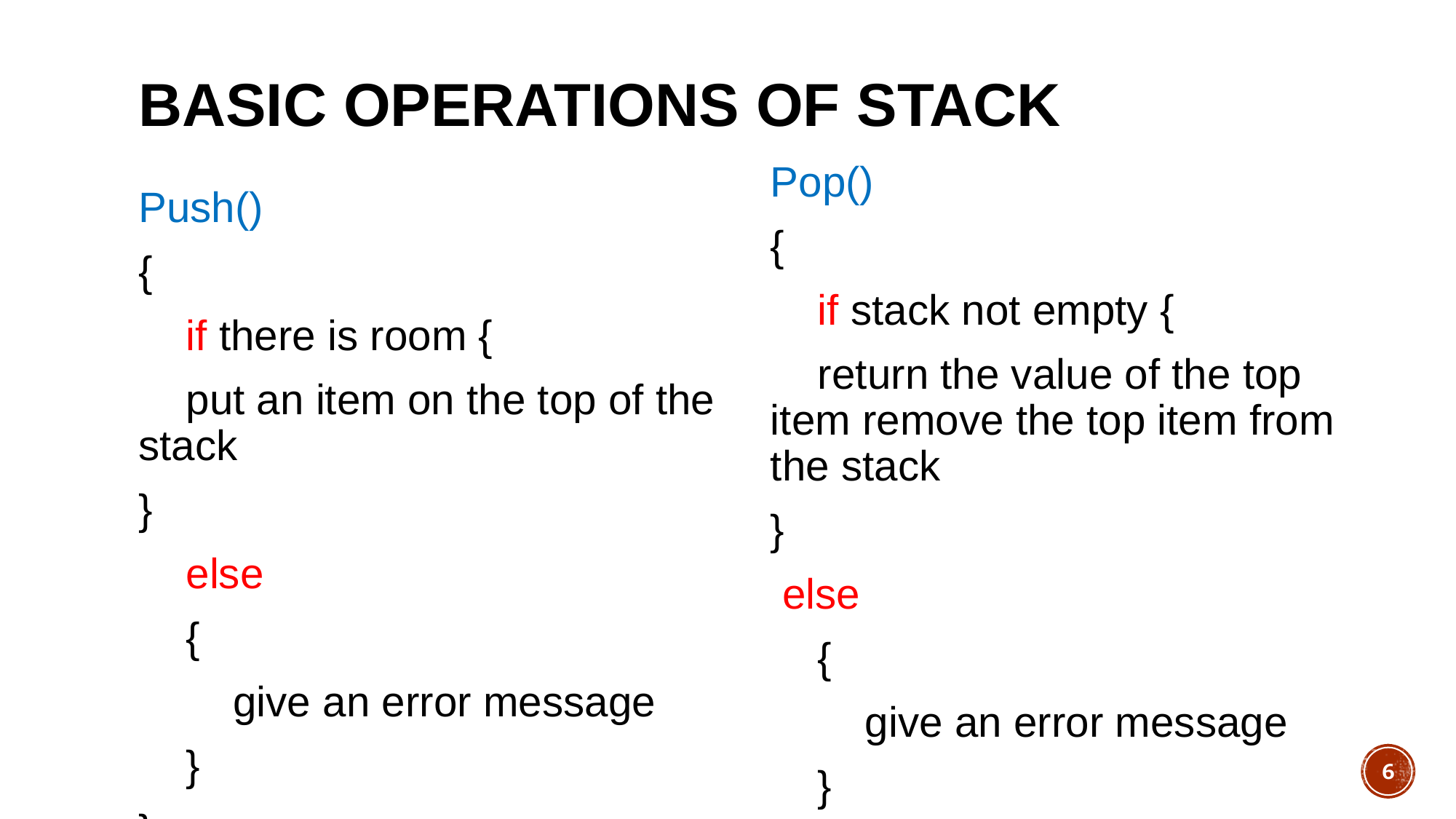

# Basic Operations of Stack
Pop()
{
    if stack not empty {
    return the value of the top item remove the top item from the stack
}
 else
    {
        give an error message
    }
}
Push()
{
    if there is room {
    put an item on the top of the stack
}
    else
    {
        give an error message
    }
}
6